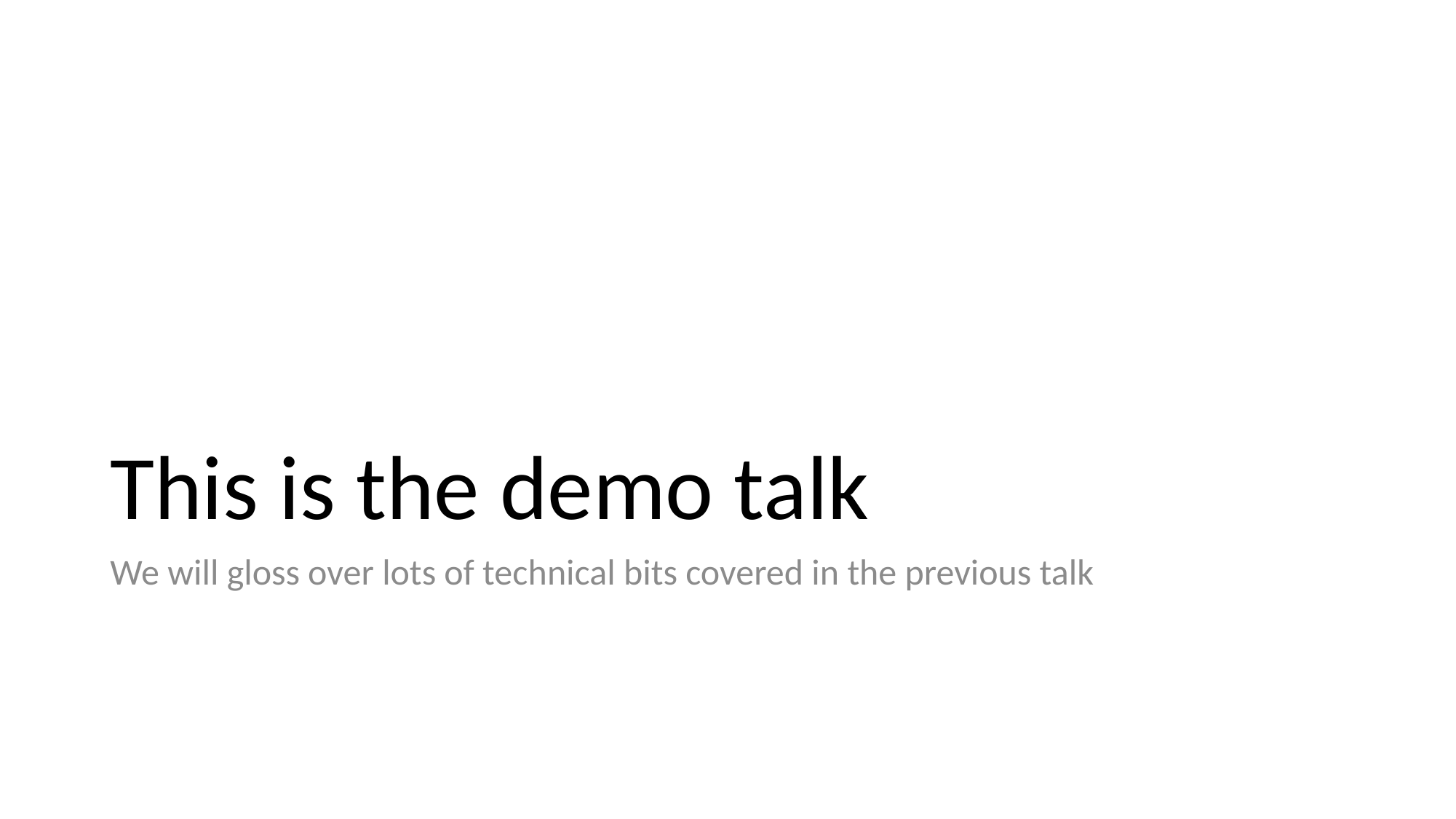

# This is the demo talk
We will gloss over lots of technical bits covered in the previous talk